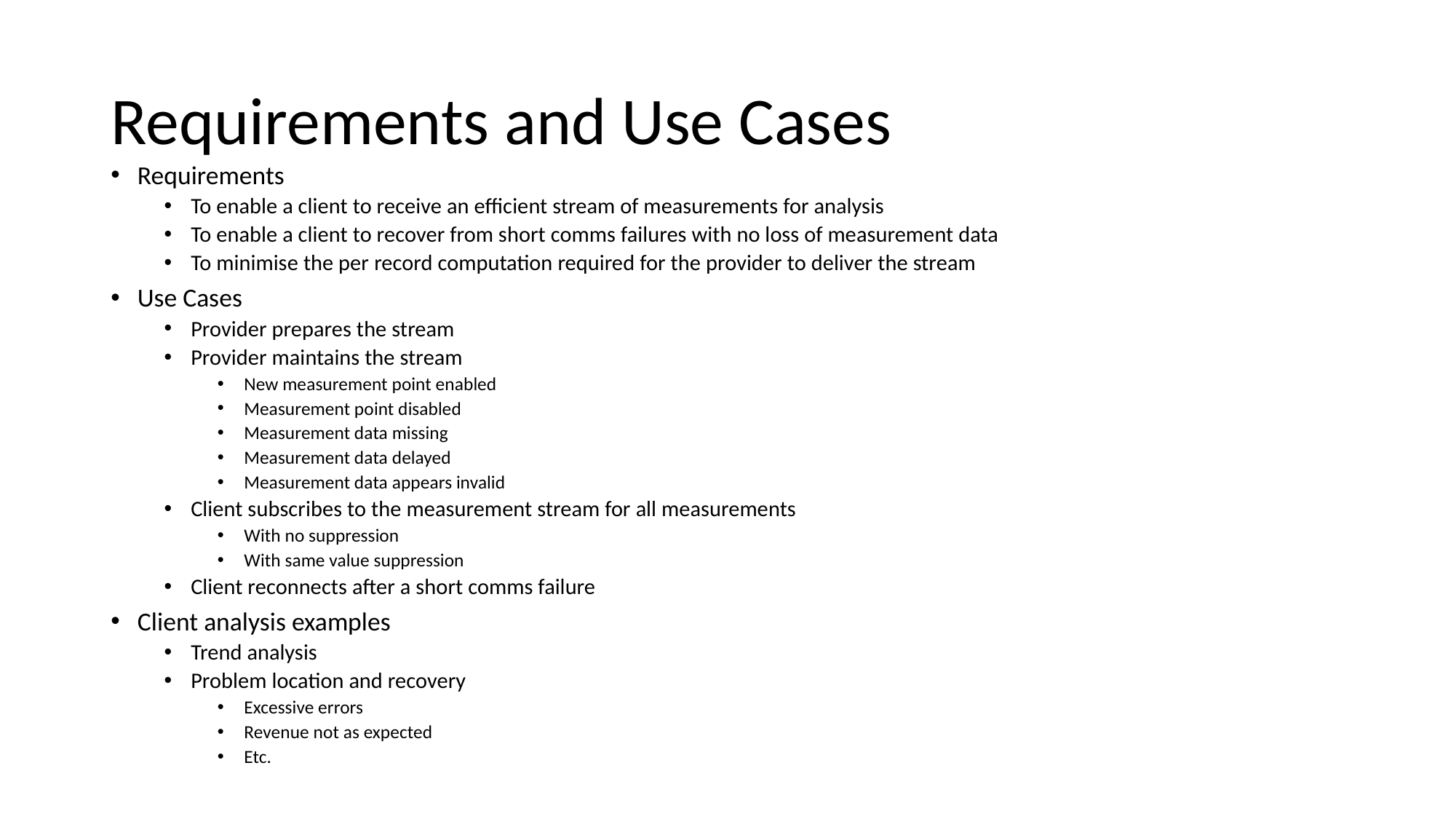

# Requirements and Use Cases
Requirements
To enable a client to receive an efficient stream of measurements for analysis
To enable a client to recover from short comms failures with no loss of measurement data
To minimise the per record computation required for the provider to deliver the stream
Use Cases
Provider prepares the stream
Provider maintains the stream
New measurement point enabled
Measurement point disabled
Measurement data missing
Measurement data delayed
Measurement data appears invalid
Client subscribes to the measurement stream for all measurements
With no suppression
With same value suppression
Client reconnects after a short comms failure
Client analysis examples
Trend analysis
Problem location and recovery
Excessive errors
Revenue not as expected
Etc.